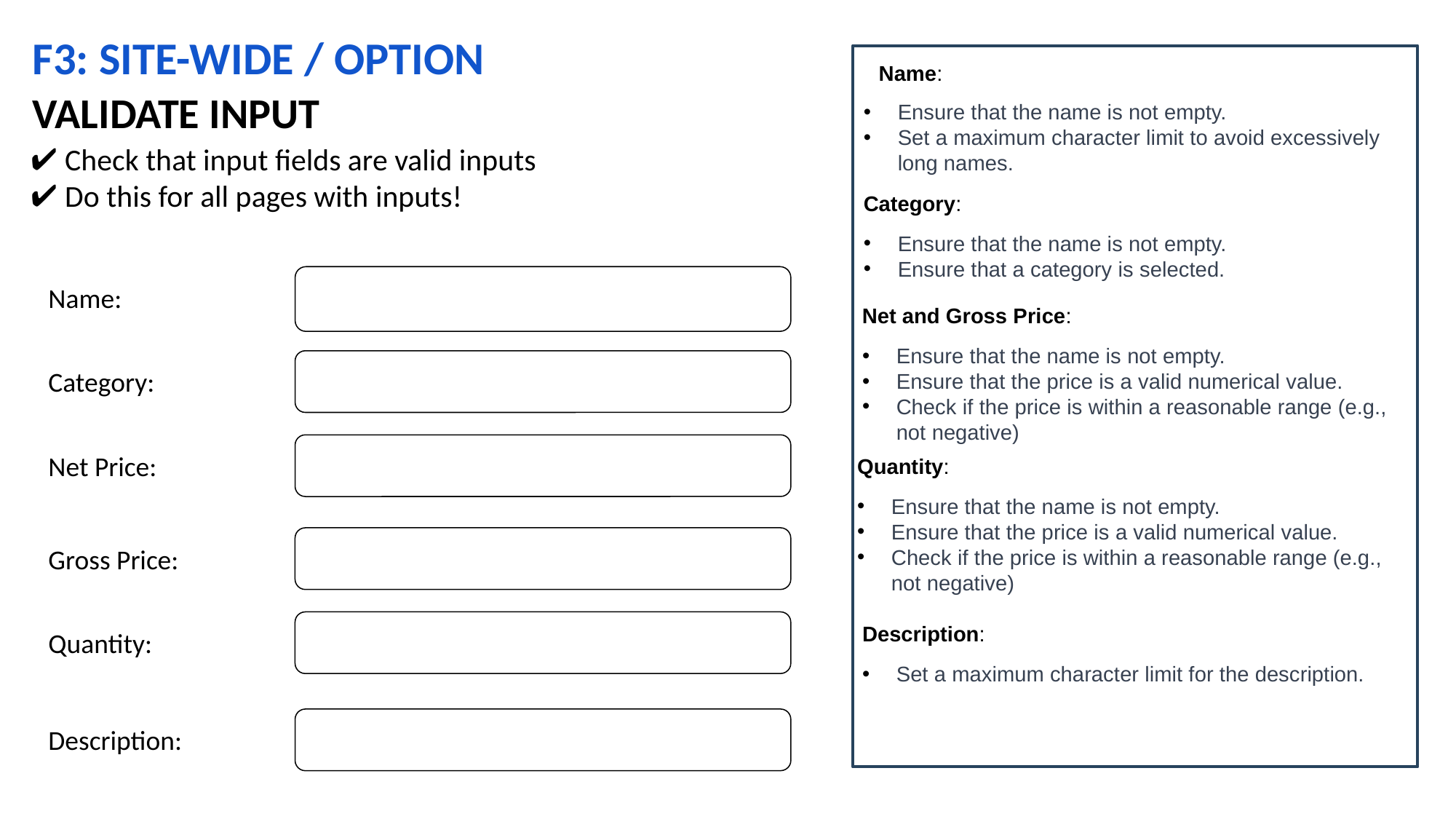

F3: SITE-WIDE / OPTION

Name:
VALIDATE INPUT
Ensure that the name is not empty.
Set a maximum character limit to avoid excessively long names.
Check that input fields are valid inputs
Do this for all pages with inputs!
Category:
Ensure that the name is not empty.
Ensure that a category is selected.

Name:
Net and Gross Price:
Ensure that the name is not empty.
Ensure that the price is a valid numerical value.
Check if the price is within a reasonable range (e.g., not negative)

Category:

Net Price:
Quantity:
Ensure that the name is not empty.
Ensure that the price is a valid numerical value.
Check if the price is within a reasonable range (e.g., not negative)

Gross Price:

Description:
Quantity:
Set a maximum character limit for the description.

Description: